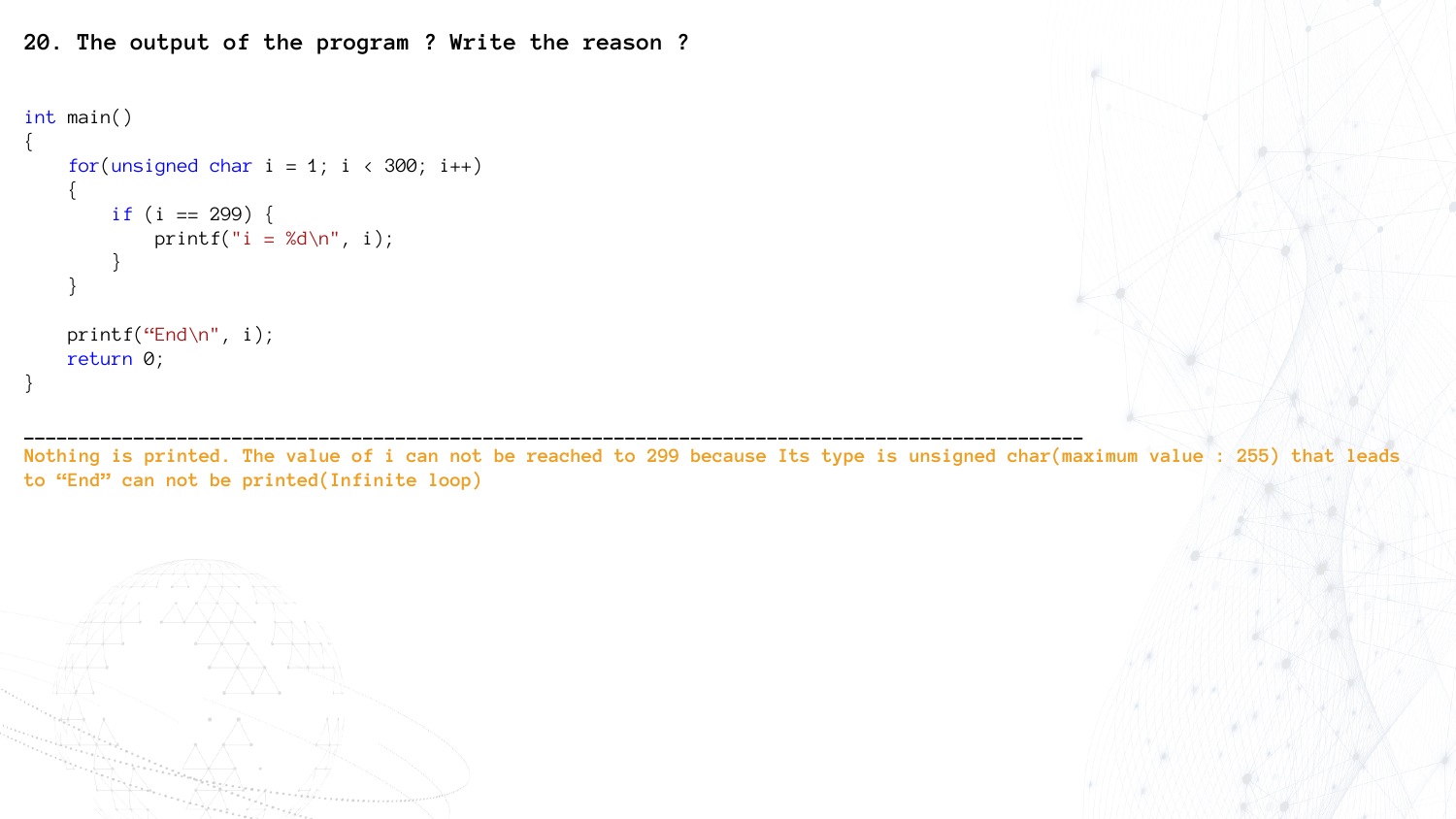

20. The output of the program ? Write the reason ?

int main()
{
    for(unsigned char i = 1; i < 300; i++)
    {
        if (i == 299) {
            printf("i = %d\n", i);
        }
    }

    printf(“End\n", i);
    return 0;
}

_________________________________________________________________________________________________
Nothing is printed. The value of i can not be reached to 299 because Its type is unsigned char(maximum value : 255) that leads to “End” can not be printed(Infinite loop)